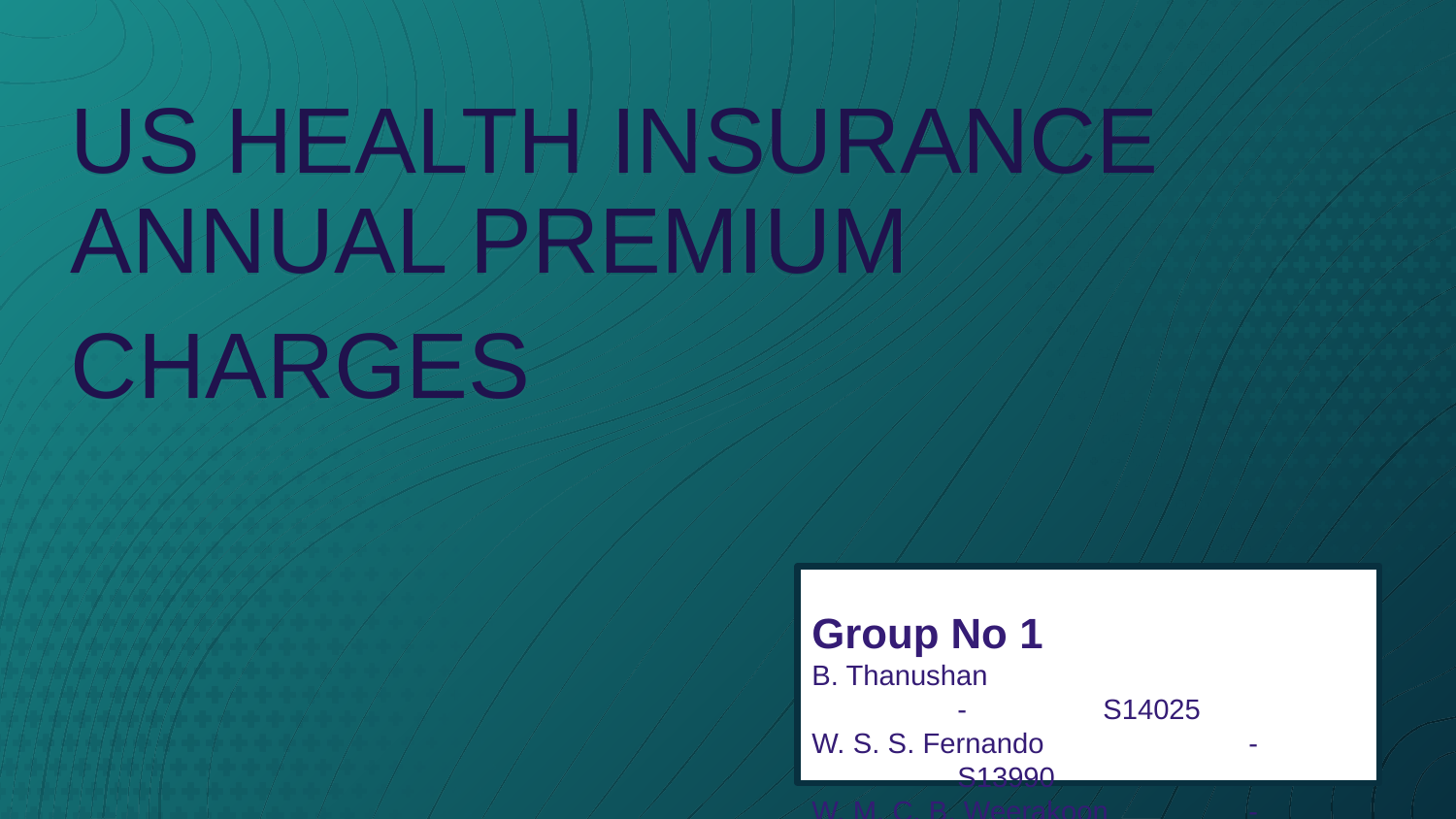

# US HEALTH INSURANCE ANNUAL PREMIUM CHARGES
Group No 1
B. Thanushan			-	S14025
W. S. S. Fernando		-	S13990
W. M. C. B. Weerakoon	-	S14028